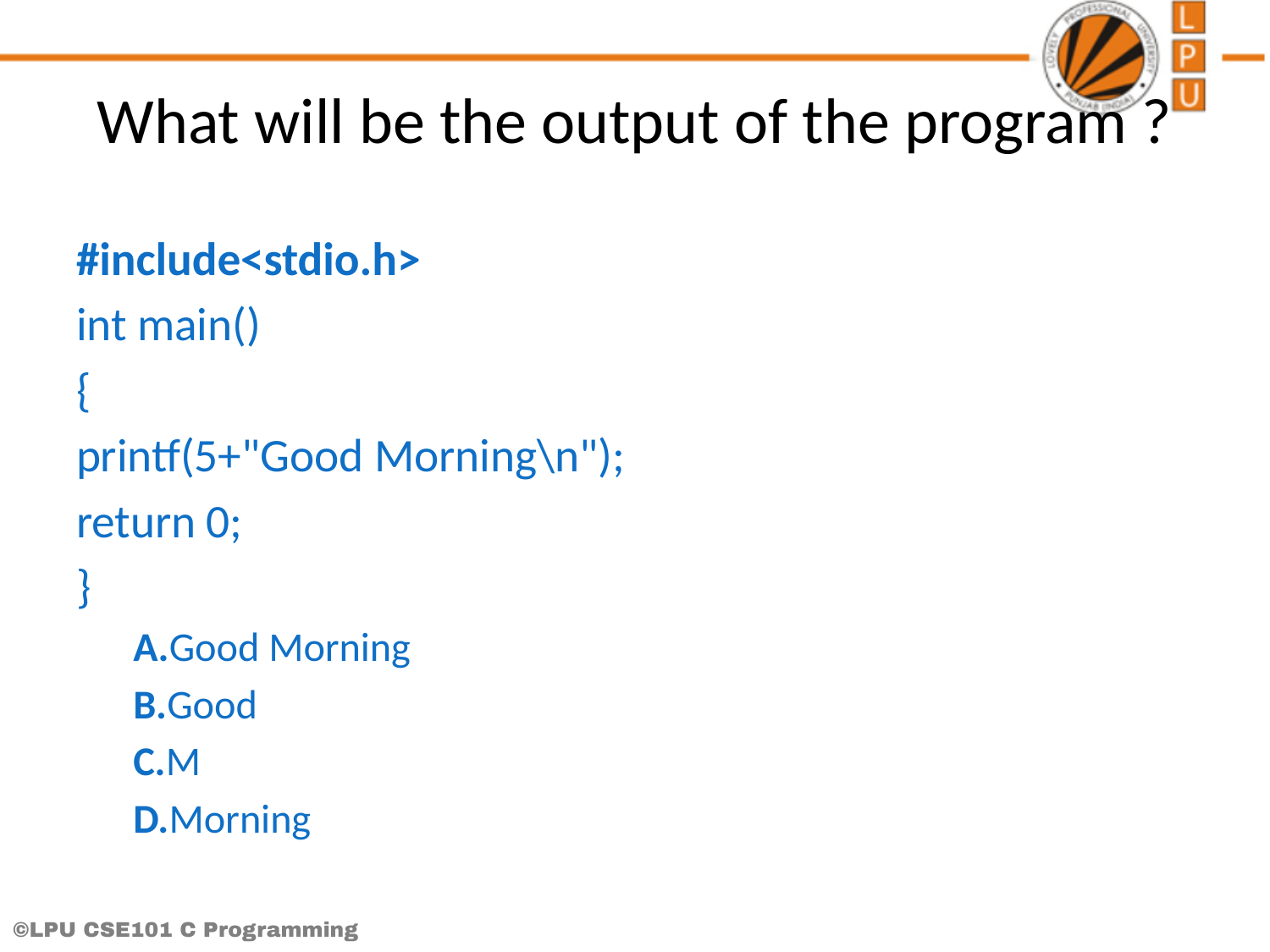

# What will be the output of the program ?
#include<stdio.h>
int main()
{
printf(5+"Good Morning\n");
return 0;
}
A.Good Morning
B.Good
C.M
D.Morning